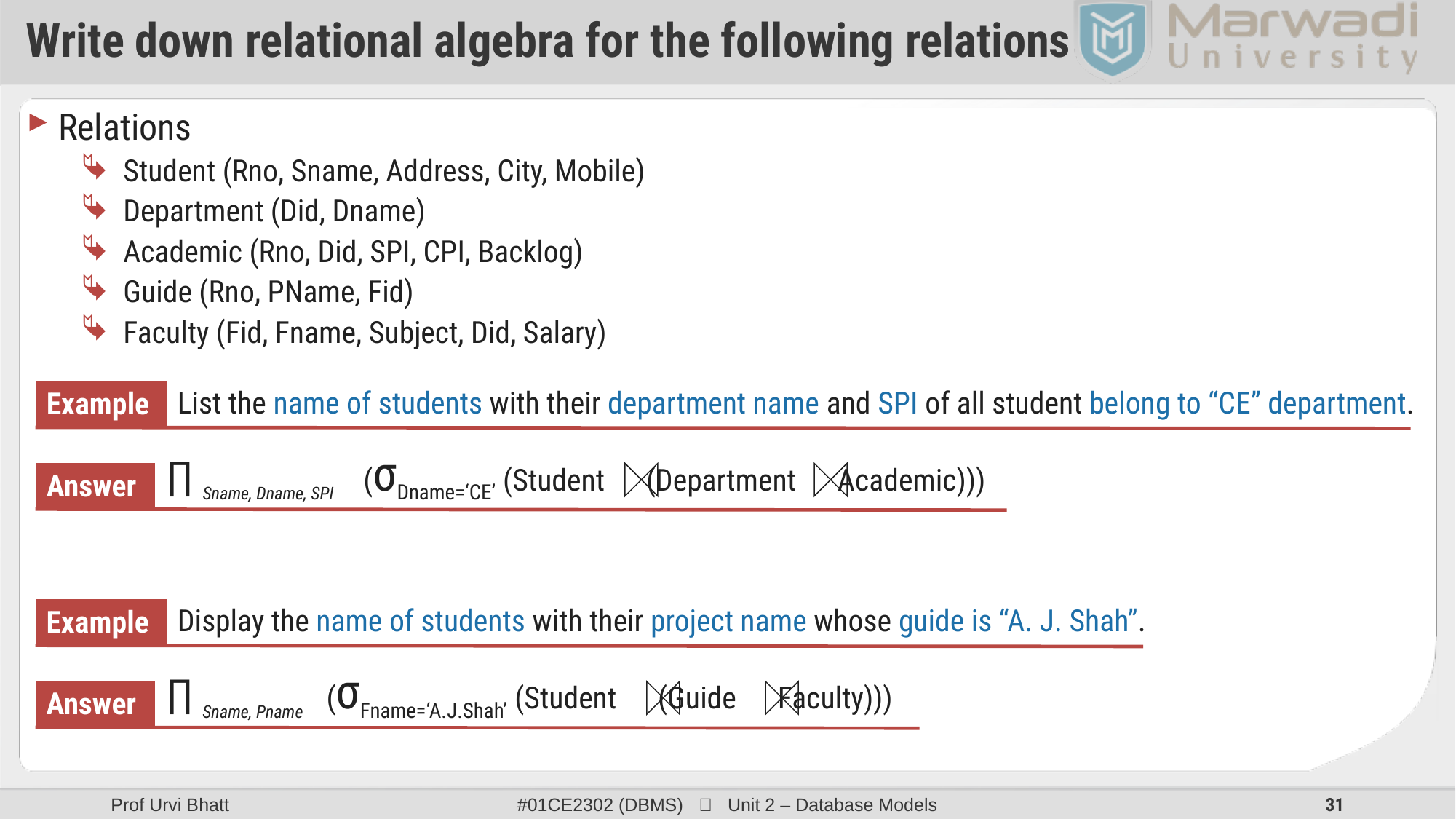

# Write down relational algebra for the following relations
Relations
Student (Rno, Sname, Address, City, Mobile)
Department (Did, Dname)
Academic (Rno, Did, SPI, CPI, Backlog)
Guide (Rno, PName, Fid)
Faculty (Fid, Fname, Subject, Did, Salary)
| List the name of students with their department name and SPI of all student belong to “CE” department. |
| --- |
| Example |
| --- |
| (σDname=‘CE’ (Student (Department Academic))) |
| --- |
| ∏ Sname, Dname, SPI |
| --- |
| Answer |
| --- |

| Display the name of students with their project name whose guide is “A. J. Shah”. |
| --- |
| Example |
| --- |
| (σFname=‘A.J.Shah’ (Student (Guide Faculty))) |
| --- |
| ∏ Sname, Pname |
| --- |
| Answer |
| --- |